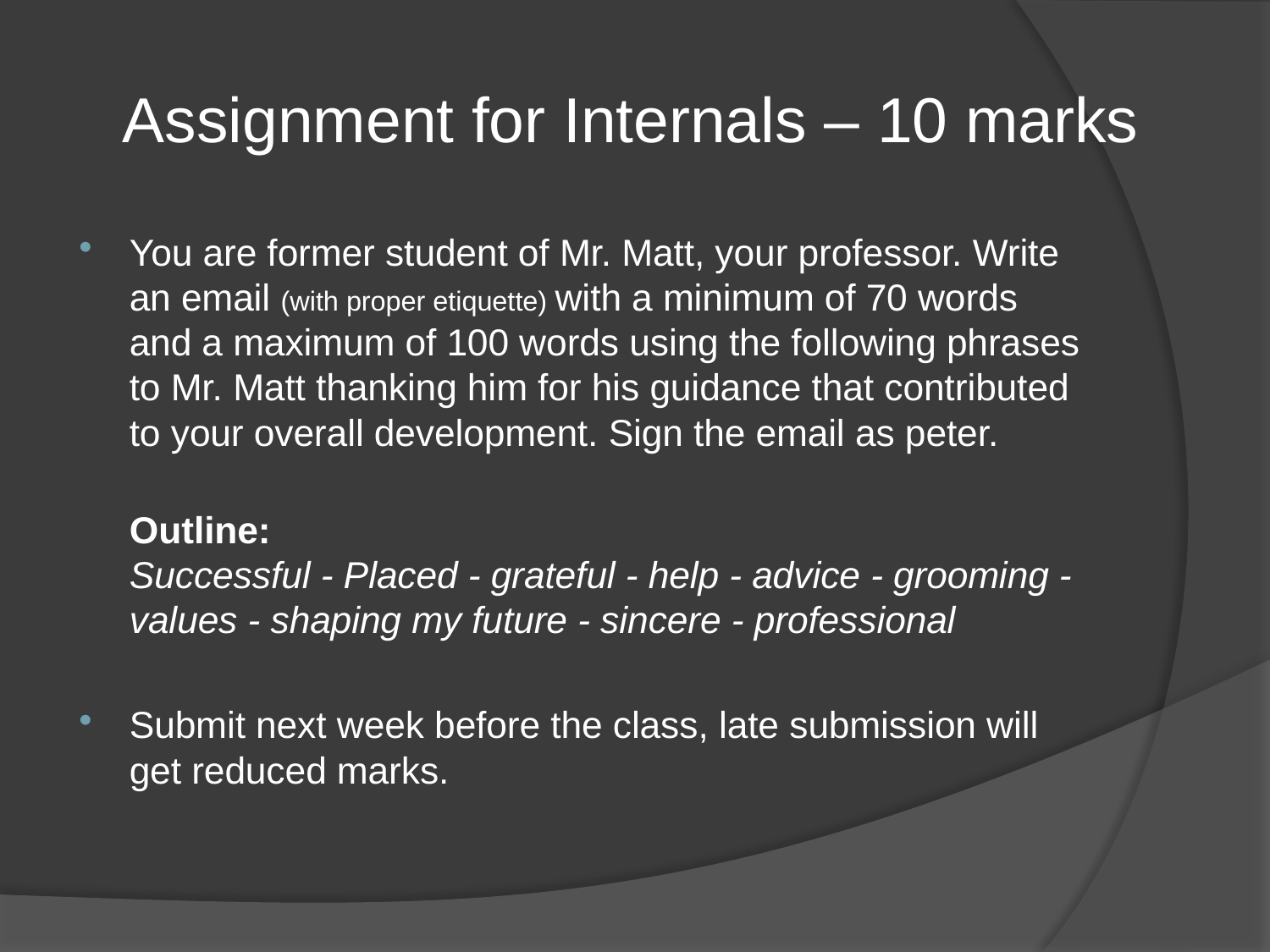

# Assignment for Internals – 10 marks
You are former student of Mr. Matt, your professor. Write an email (with proper etiquette) with a minimum of 70 words and a maximum of 100 words using the following phrases to Mr. Matt thanking him for his guidance that contributed to your overall development. Sign the email as peter.
Outline:
Successful - Placed - grateful - help - advice - grooming - values - shaping my future - sincere - professional

Submit next week before the class, late submission will get reduced marks.